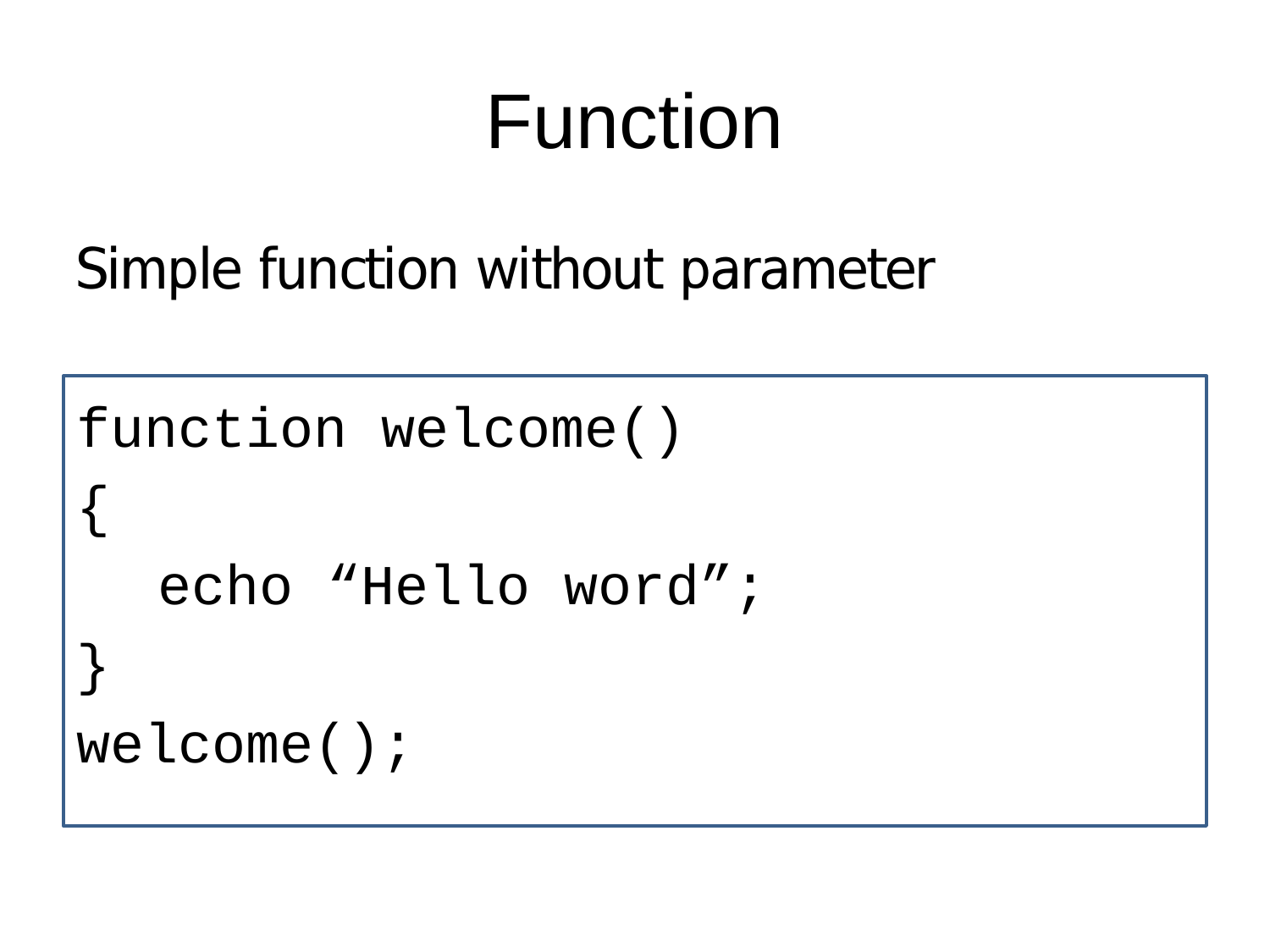

# Function
Simple function without parameter

function welcome()
{
	 echo “Hello word”;
}
welcome();